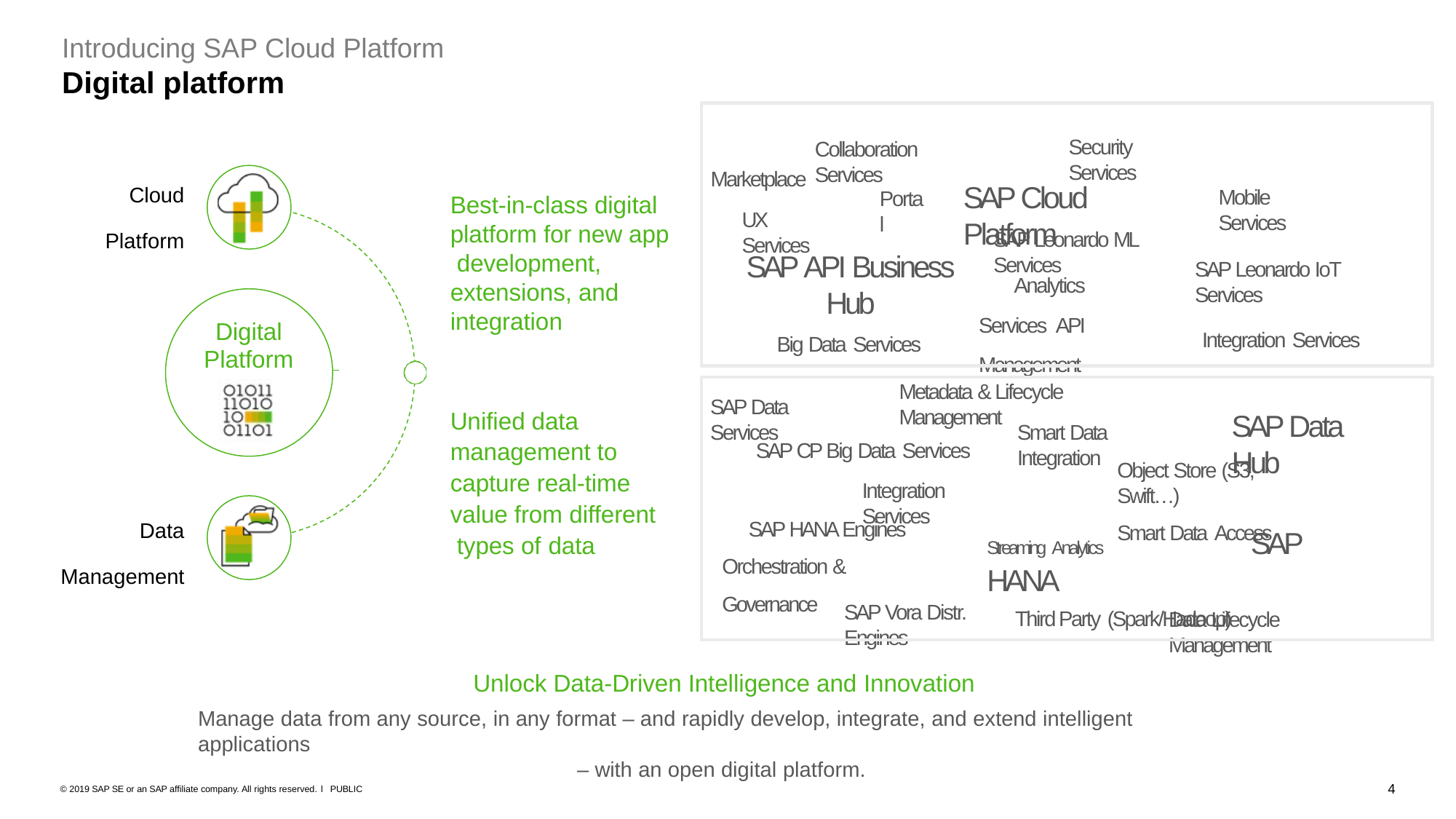

# Introducing SAP Cloud Platform
Digital platform

Security Services
Collaboration Services
Marketplace
UX Services

SAP Cloud Platform
Cloud  Platform
Mobile Services
Portal
Best-in-class digital  platform for new app  development,  extensions, and  integration
SAP Leonardo ML Services
SAP API Business Hub
Big Data Services
SAP Leonardo IoT Services
Integration Services
Analytics Services  API Management
Digital
Platform
Metadata & Lifecycle Management

SAP Data Services
Unified data  management to  capture real-time  value from different  types of data
SAP Data Hub
Smart Data Integration
SAP CP Big Data Services
Integration Services
Object Store (S3, Swift…)
Smart Data Access
SAP HANA Engines  Orchestration & Governance
Streaming Analytics	SAP HANA
Third Party (Spark/Hadoop)
Data  Management
SAP Vora Distr. Engines
Data Lifecycle Management

Unlock Data-Driven Intelligence and Innovation
Manage data from any source, in any format – and rapidly develop, integrate, and extend intelligent applications
– with an open digital platform.
4
© 2019 SAP SE or an SAP affiliate company. All rights reserved. ǀ PUBLIC